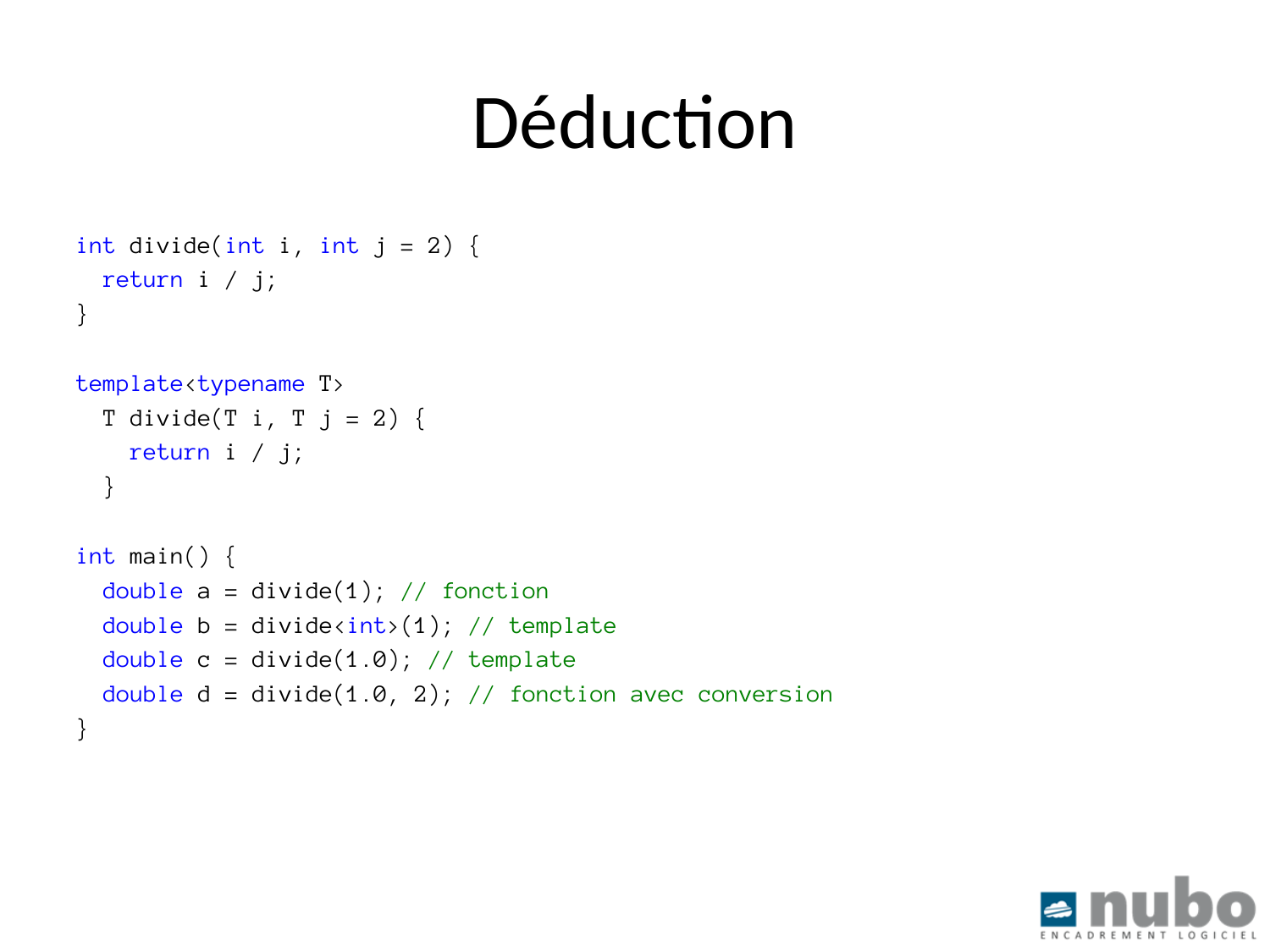

# Déduction
int divide(int i, int j = 2) {
  return i / j;
}

template<typename T>
  T divide(T i, T j = 2) {
    return i / j;
  }

int main() {
  double a = divide(1); // fonction
  double b = divide<int>(1); // template
  double c = divide(1.0); // template
  double d = divide(1.0, 2); // fonction avec conversion
}